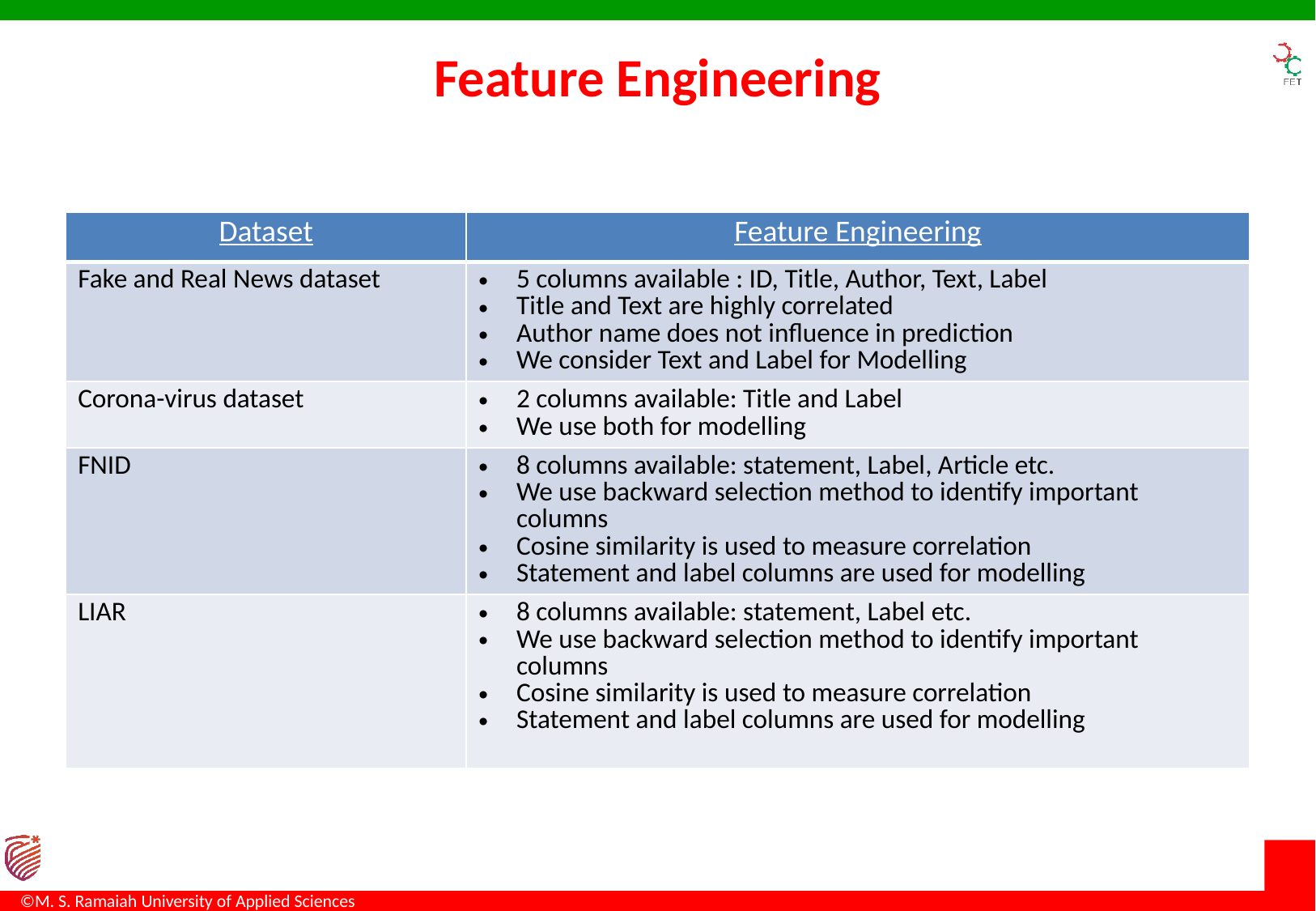

# Feature Engineering
| Dataset | Feature Engineering |
| --- | --- |
| Fake and Real News dataset | 5 columns available : ID, Title, Author, Text, Label Title and Text are highly correlated Author name does not influence in prediction We consider Text and Label for Modelling |
| Corona-virus dataset | 2 columns available: Title and Label We use both for modelling |
| FNID | 8 columns available: statement, Label, Article etc. We use backward selection method to identify important columns Cosine similarity is used to measure correlation Statement and label columns are used for modelling |
| LIAR | 8 columns available: statement, Label etc. We use backward selection method to identify important columns Cosine similarity is used to measure correlation Statement and label columns are used for modelling |